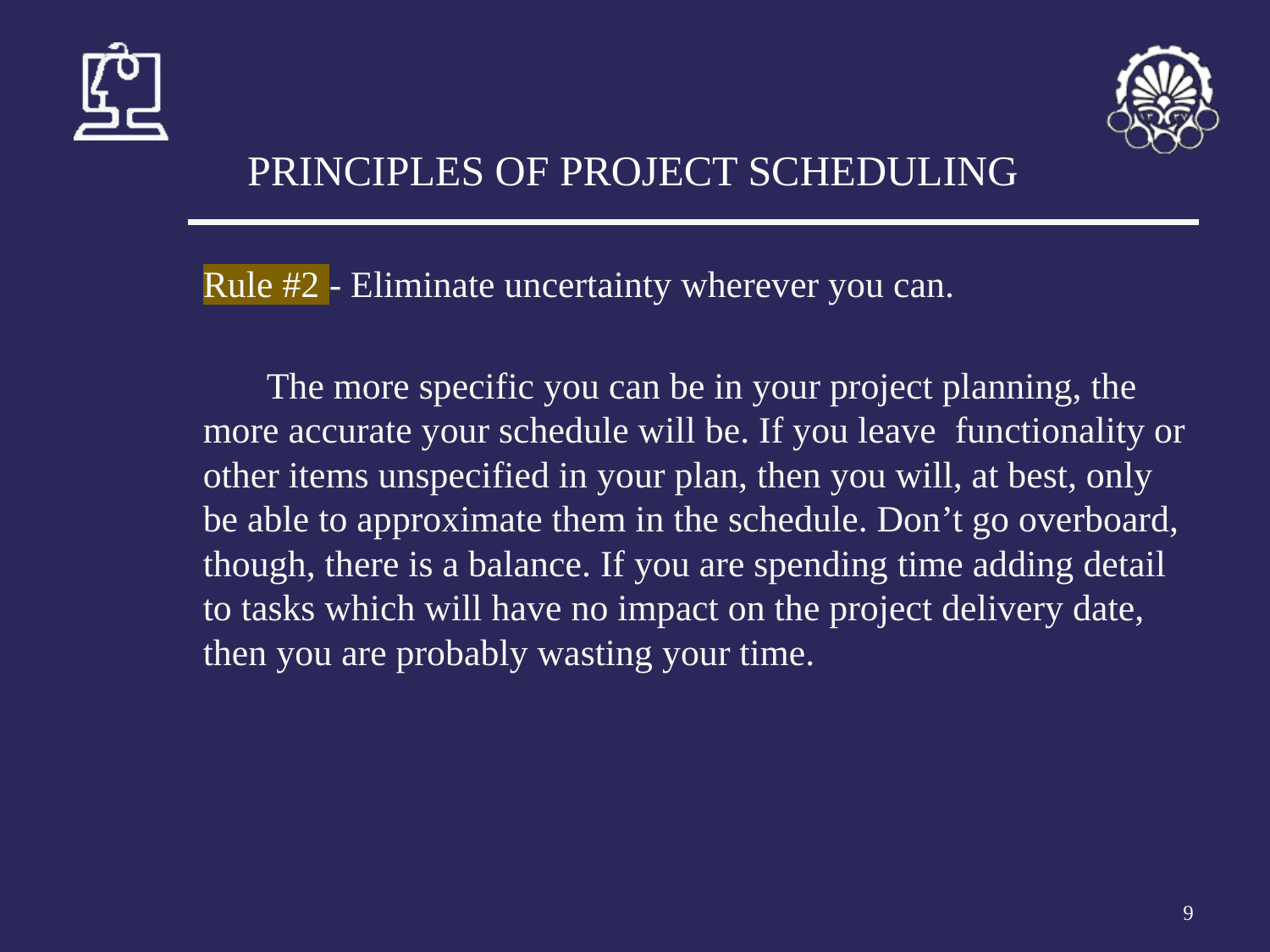

# PRINCIPLES OF PROJECT SCHEDULING
Rule #2 - Eliminate uncertainty wherever you can.

The more specific you can be in your project planning, the more accurate your schedule will be. If you leave  functionality or other items unspecified in your plan, then you will, at best, only be able to approximate them in the schedule. Don’t go overboard, though, there is a balance. If you are spending time adding detail to tasks which will have no impact on the project delivery date, then you are probably wasting your time.

9